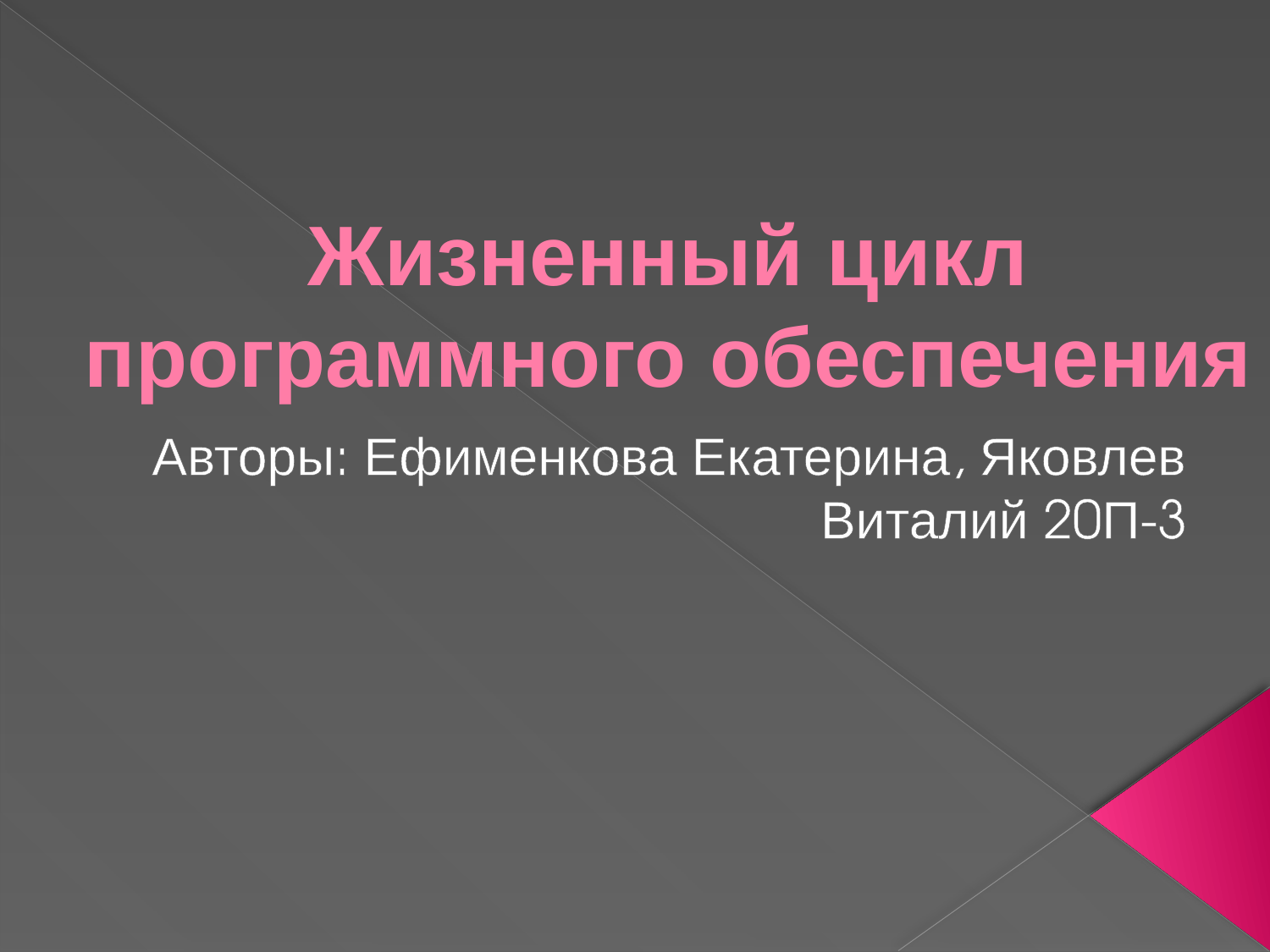

# Жизненный цикл программного обеспечения
Авторы: Ефименкова Екатерина, Яковлев Виталий 20П-3